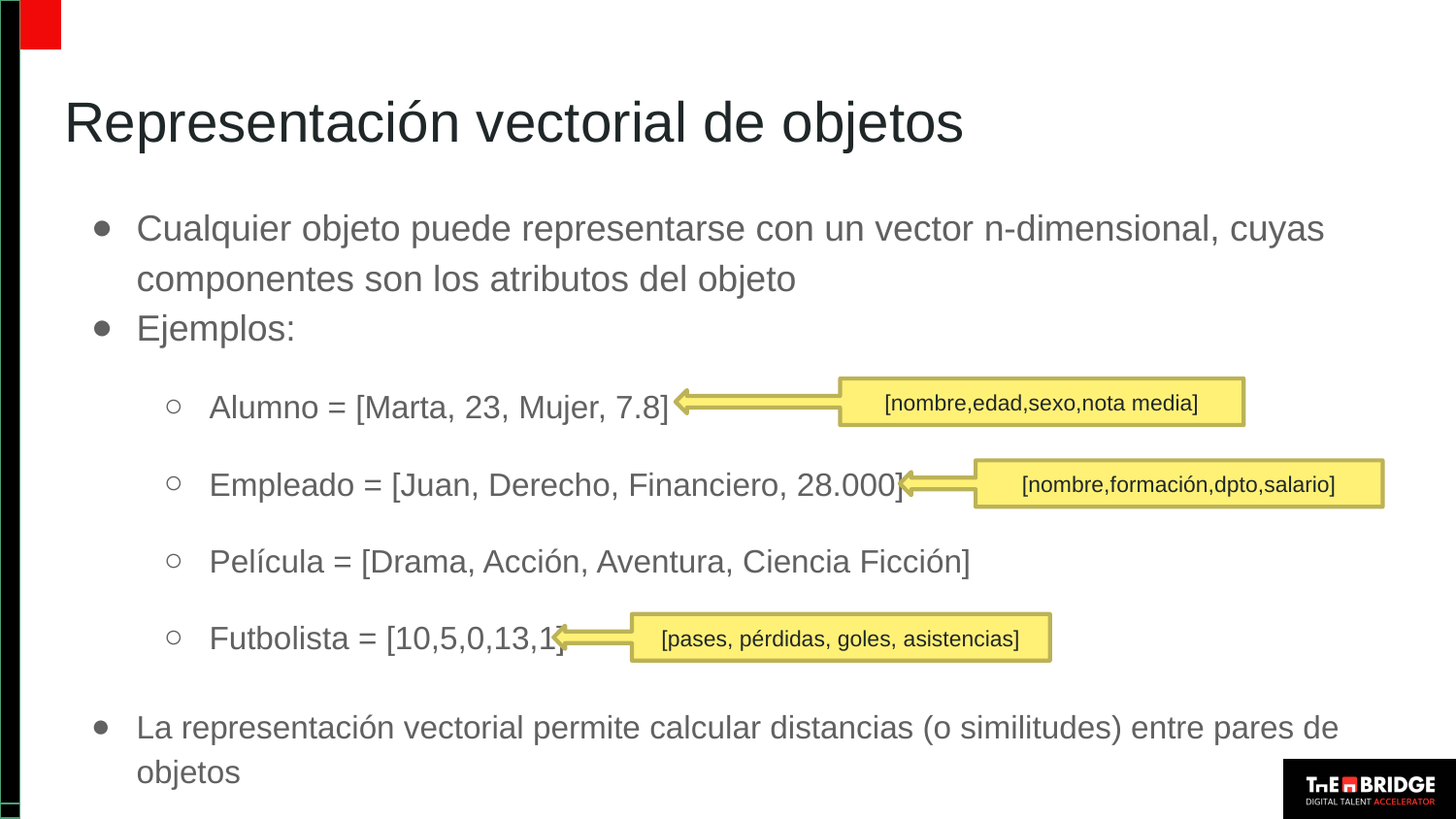

# Representación vectorial de objetos
Cualquier objeto puede representarse con un vector n-dimensional, cuyas componentes son los atributos del objeto
Ejemplos:
Alumno = [Marta, 23, Mujer, 7.8]
Empleado = [Juan, Derecho, Financiero, 28.000]
Película = [Drama, Acción, Aventura, Ciencia Ficción]
Futbolista = [10,5,0,13,1]

La representación vectorial permite calcular distancias (o similitudes) entre pares de objetos

[nombre,edad,sexo,nota media]

[nombre,formación,dpto,salario]
[pases, pérdidas, goles, asistencias]